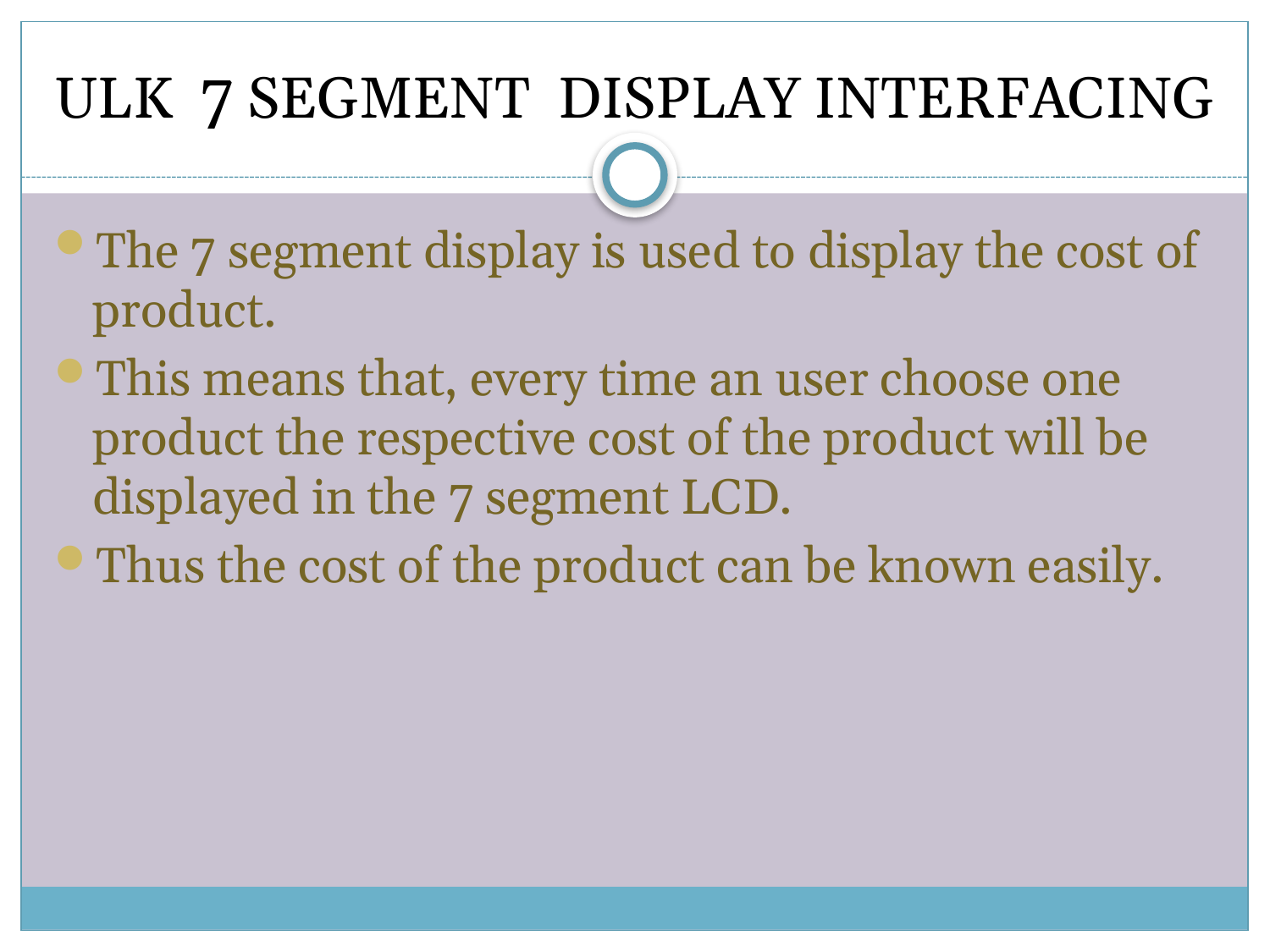

# ULK  7 SEGMENT  DISPLAY INTERFACING
The 7 segment display is used to display the cost of product.
This means that, every time an user choose one product the respective cost of the product will be displayed in the 7 segment LCD.
Thus the cost of the product can be known easily.